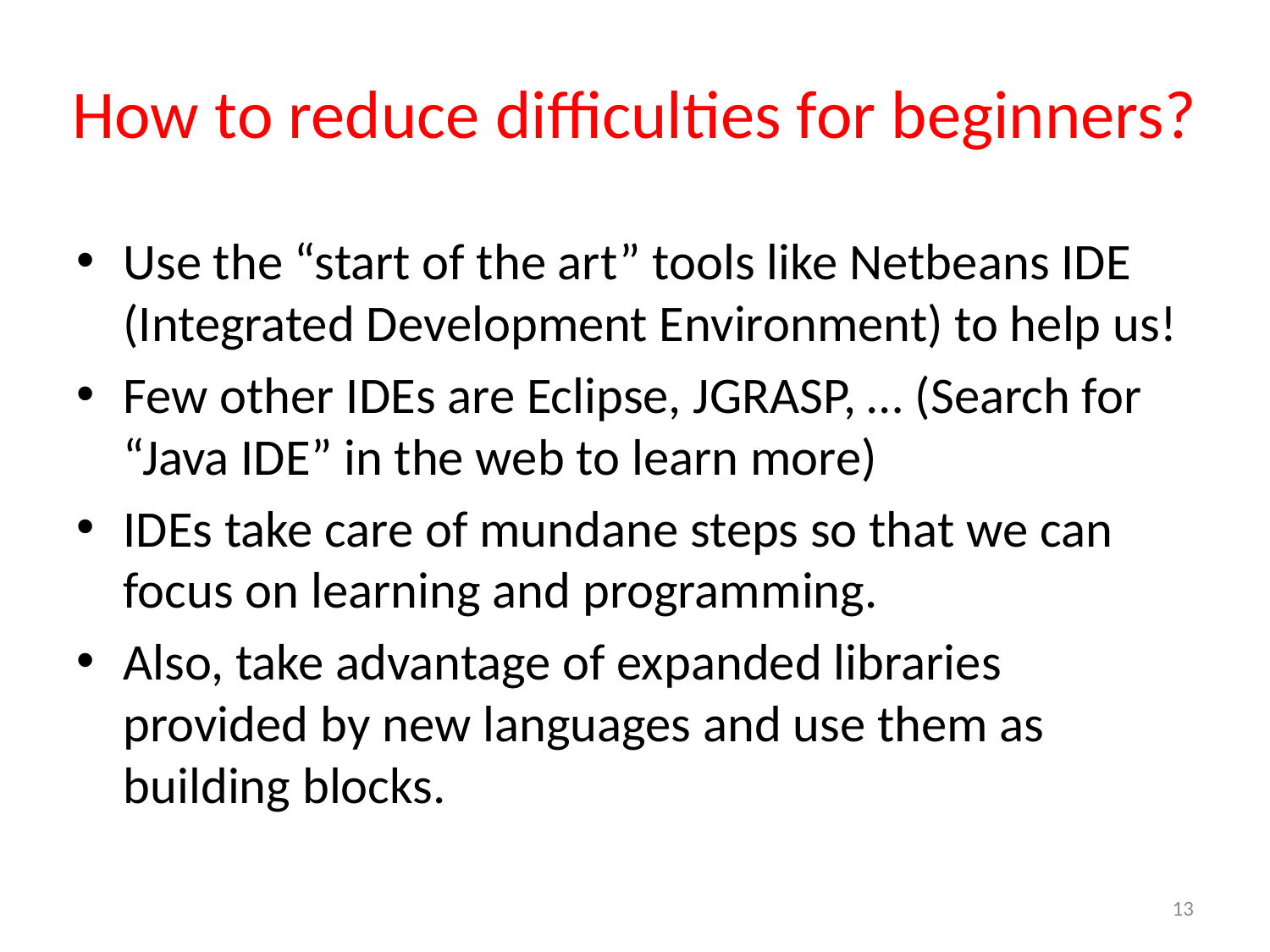

# How to reduce difficulties for beginners?
Use the “start of the art” tools like Netbeans IDE (Integrated Development Environment) to help us!
Few other IDEs are Eclipse, JGRASP, … (Search for “Java IDE” in the web to learn more)
IDEs take care of mundane steps so that we can focus on learning and programming.
Also, take advantage of expanded libraries provided by new languages and use them as building blocks.
13